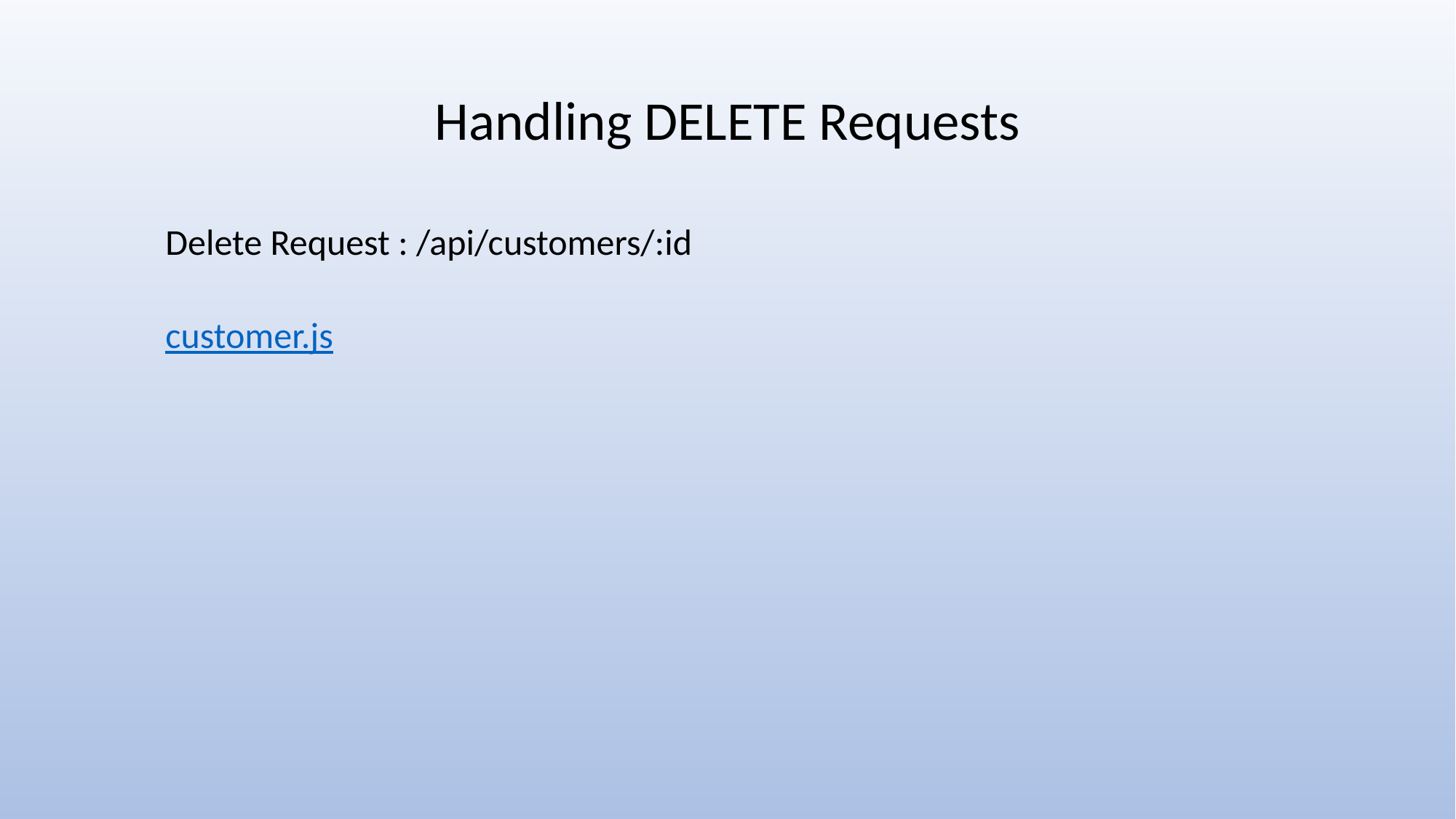

# Handling DELETE Requests
Delete Request : /api/customers/:id

customer.js